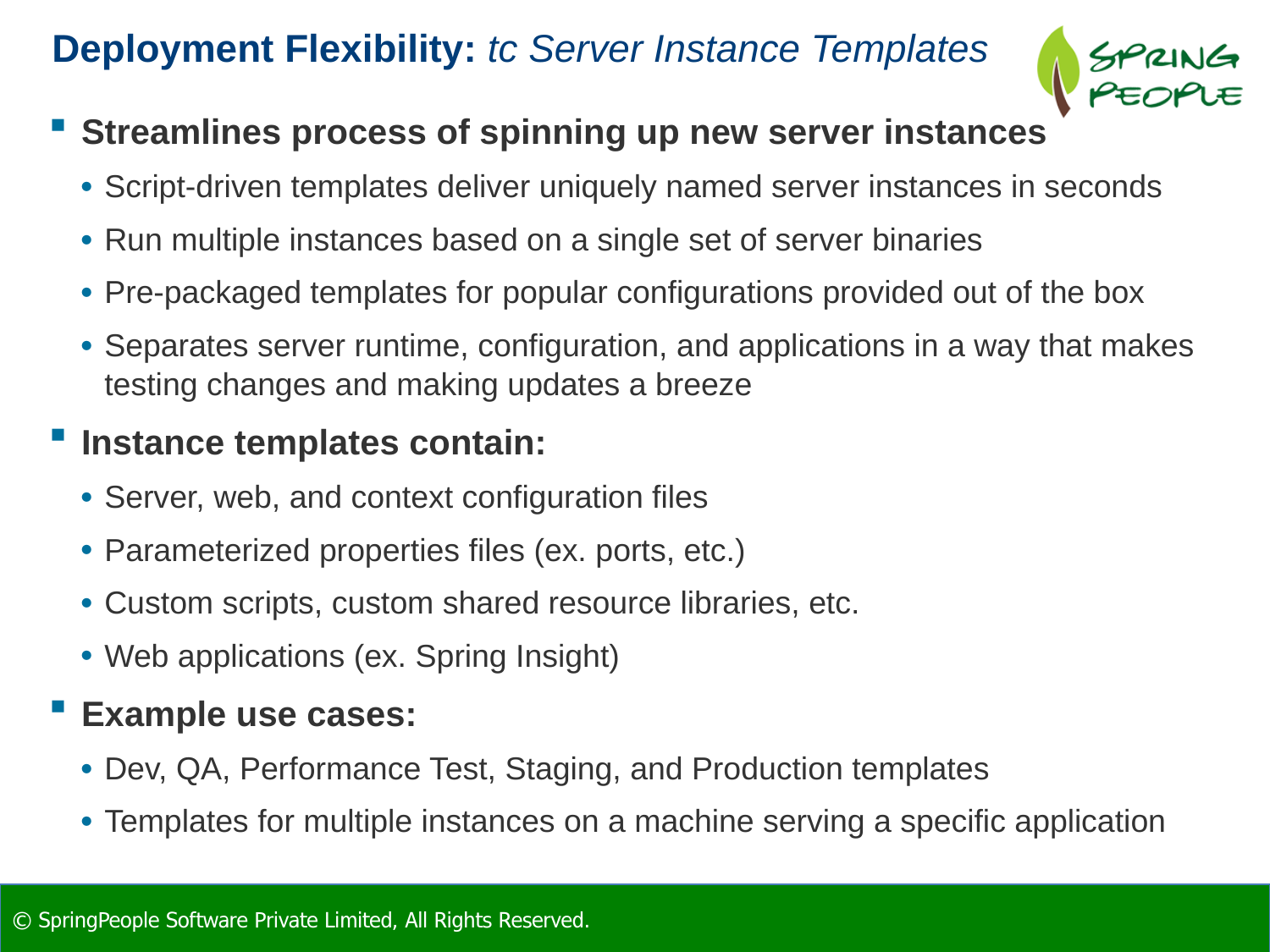

Deployment Flexibility: tc Server Instance Templates
Streamlines process of spinning up new server instances
Script-driven templates deliver uniquely named server instances in seconds
Run multiple instances based on a single set of server binaries
Pre-packaged templates for popular configurations provided out of the box
Separates server runtime, configuration, and applications in a way that makes testing changes and making updates a breeze
Instance templates contain:
Server, web, and context configuration files
Parameterized properties files (ex. ports, etc.)
Custom scripts, custom shared resource libraries, etc.
Web applications (ex. Spring Insight)
Example use cases:
Dev, QA, Performance Test, Staging, and Production templates
Templates for multiple instances on a machine serving a specific application